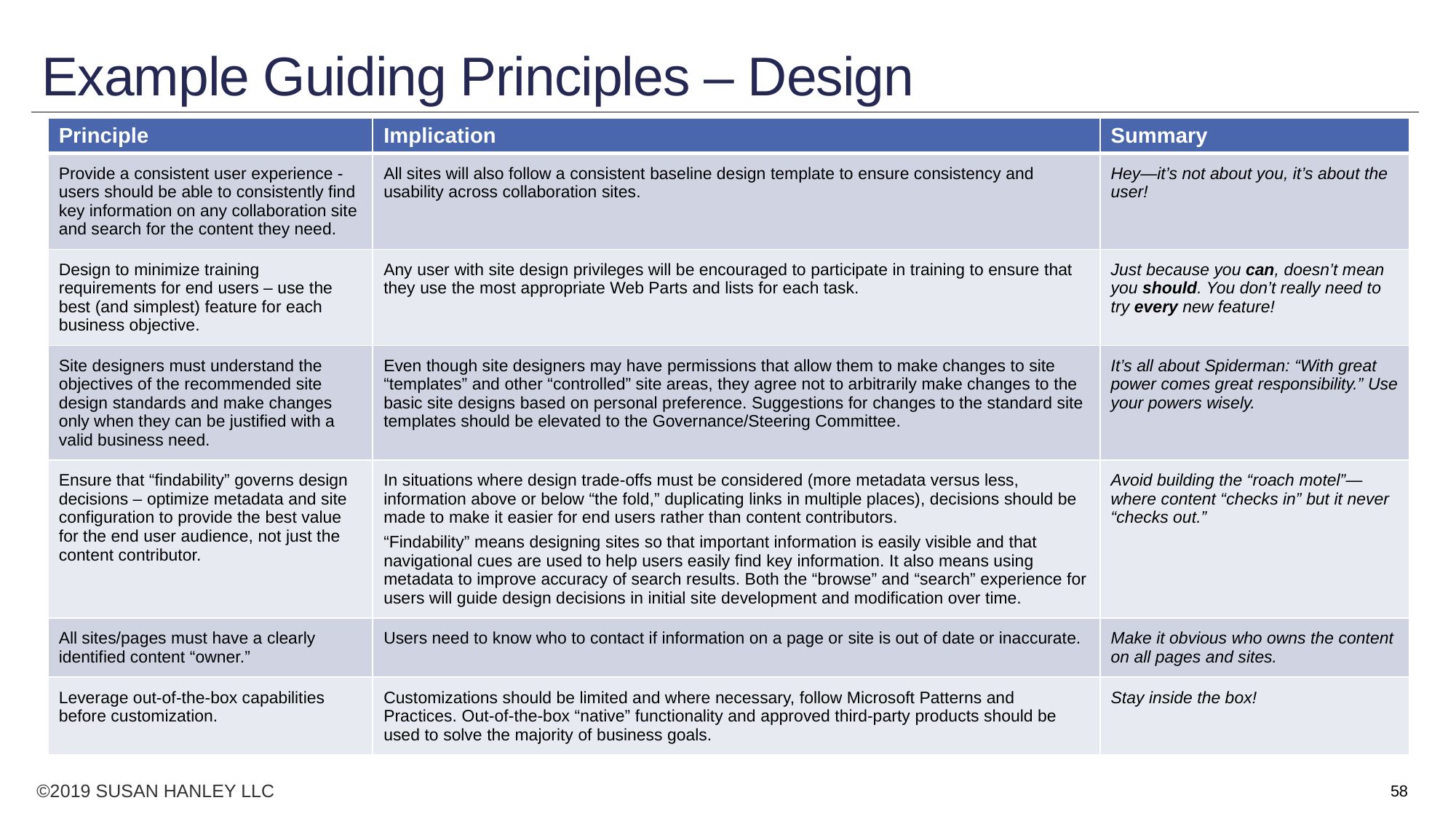

# Example Guiding Principles – Design
| Principle | Implication | Summary |
| --- | --- | --- |
| Provide a consistent user experience - users should be able to consistently find key information on any collaboration site and search for the content they need. | All sites will also follow a consistent baseline design template to ensure consistency and usability across collaboration sites. | Hey—it’s not about you, it’s about the user! |
| Design to minimize training requirements for end users – use the best (and simplest) feature for each business objective. | Any user with site design privileges will be encouraged to participate in training to ensure that they use the most appropriate Web Parts and lists for each task. | Just because you can, doesn’t mean you should. You don’t really need to try every new feature! |
| Site designers must understand the objectives of the recommended site design standards and make changes only when they can be justified with a valid business need. | Even though site designers may have permissions that allow them to make changes to site “templates” and other “controlled” site areas, they agree not to arbitrarily make changes to the basic site designs based on personal preference. Suggestions for changes to the standard site templates should be elevated to the Governance/Steering Committee. | It’s all about Spiderman: “With great power comes great responsibility.” Use your powers wisely. |
| Ensure that “findability” governs design decisions – optimize metadata and site configuration to provide the best value for the end user audience, not just the content contributor. | In situations where design trade-offs must be considered (more metadata versus less, information above or below “the fold,” duplicating links in multiple places), decisions should be made to make it easier for end users rather than content contributors. “Findability” means designing sites so that important information is easily visible and that navigational cues are used to help users easily find key information. It also means using metadata to improve accuracy of search results. Both the “browse” and “search” experience for users will guide design decisions in initial site development and modification over time. | Avoid building the “roach motel”—where content “checks in” but it never “checks out.” |
| All sites/pages must have a clearly identified content “owner.” | Users need to know who to contact if information on a page or site is out of date or inaccurate. | Make it obvious who owns the content on all pages and sites. |
| Leverage out-of-the-box capabilities before customization. | Customizations should be limited and where necessary, follow Microsoft Patterns and Practices. Out-of-the-box “native” functionality and approved third-party products should be used to solve the majority of business goals. | Stay inside the box! |
58